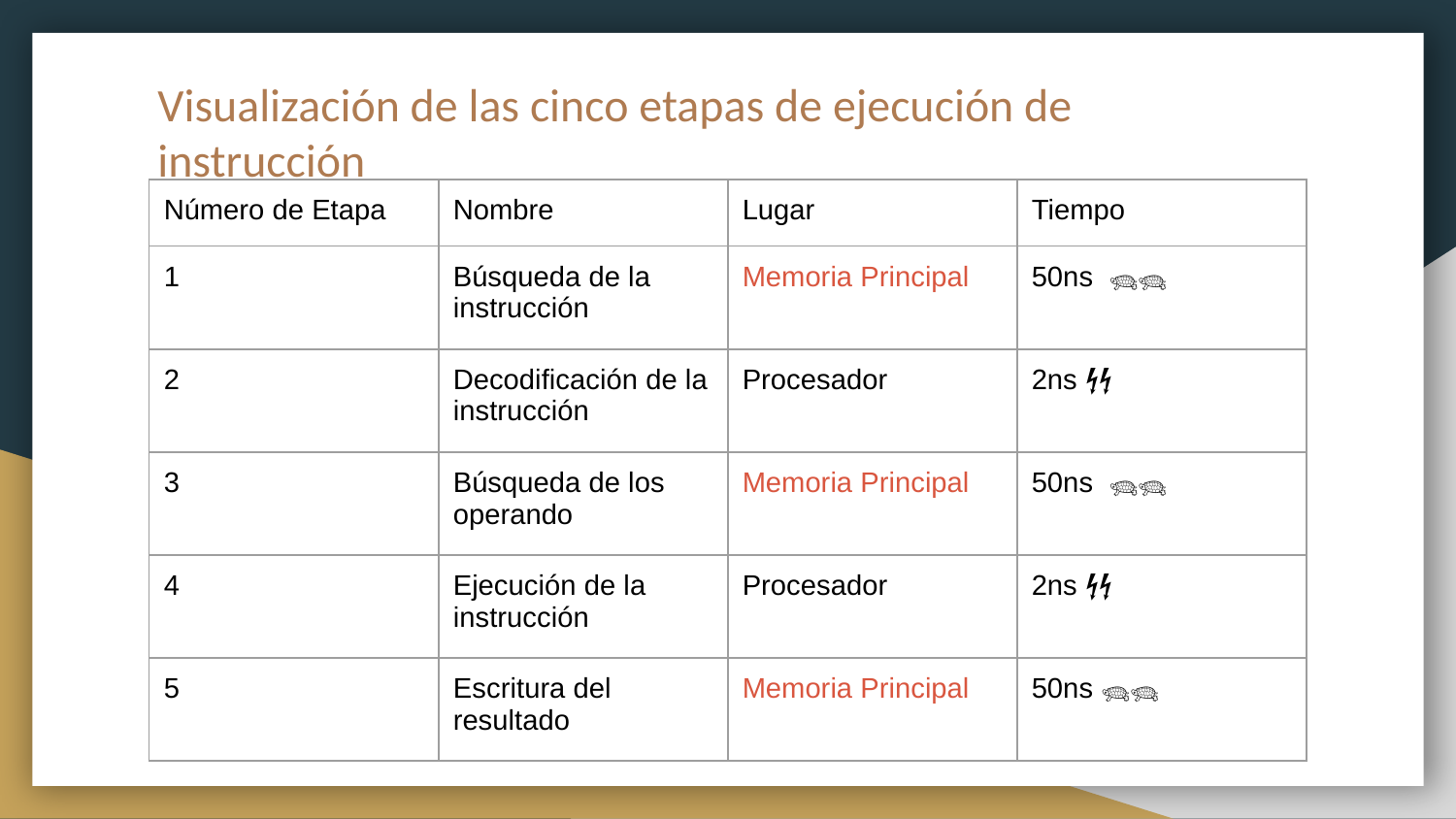

Visualización de las cinco etapas de ejecución de instrucción
| Número de Etapa | Nombre | Lugar | Tiempo |
| --- | --- | --- | --- |
| 1 | Búsqueda de la instrucción | Memoria Principal | 50ns 🐢🐢 |
| 2 | Decodificación de la instrucción | Procesador | 2ns ⚡⚡ |
| 3 | Búsqueda de los operando | Memoria Principal | 50ns 🐢🐢 |
| 4 | Ejecución de la instrucción | Procesador | 2ns ⚡⚡ |
| 5 | Escritura del resultado | Memoria Principal | 50ns 🐢🐢 |